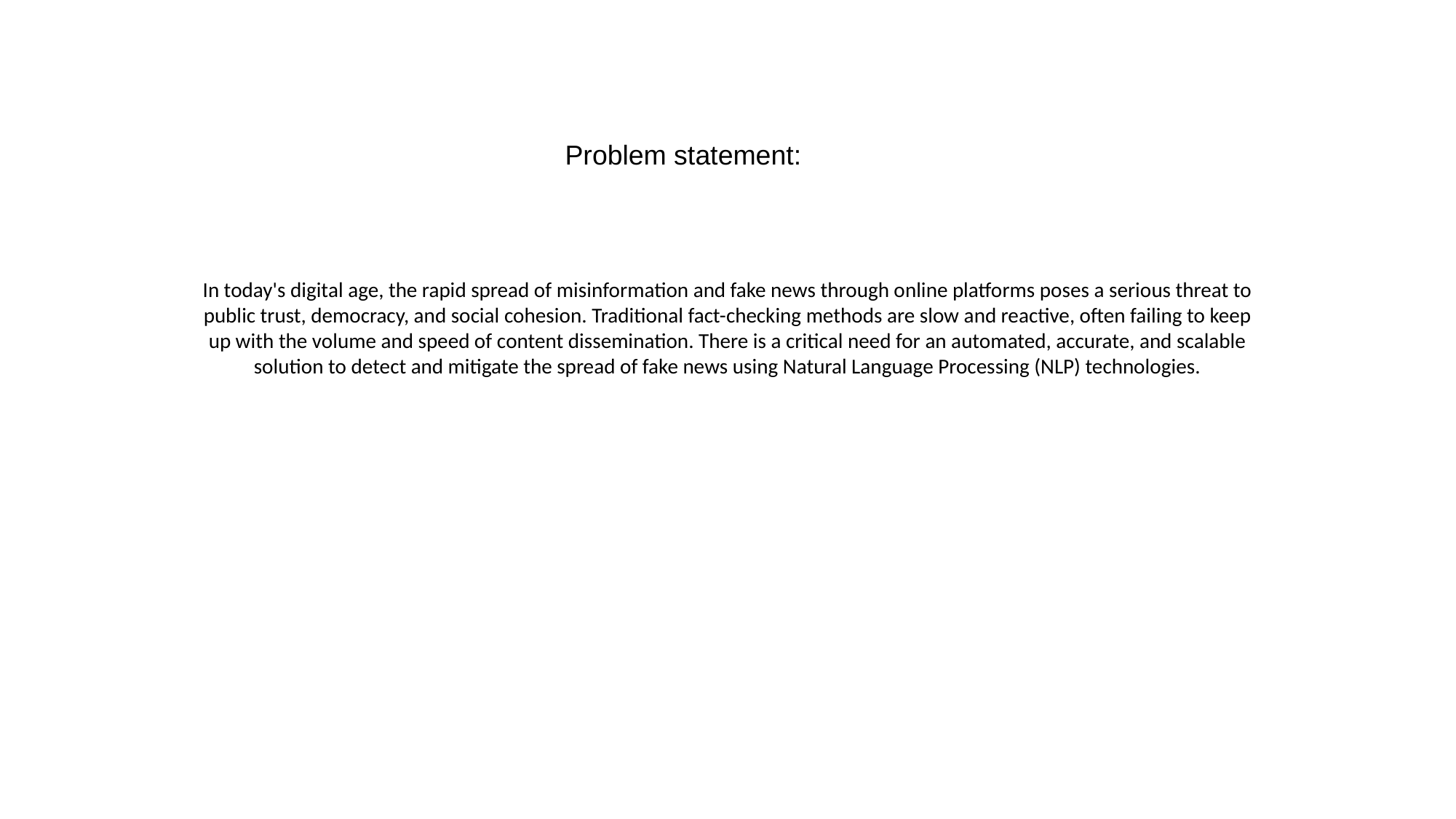

Problem statement:
In today's digital age, the rapid spread of misinformation and fake news through online platforms poses a serious threat to public trust, democracy, and social cohesion. Traditional fact-checking methods are slow and reactive, often failing to keep up with the volume and speed of content dissemination. There is a critical need for an automated, accurate, and scalable solution to detect and mitigate the spread of fake news using Natural Language Processing (NLP) technologies.